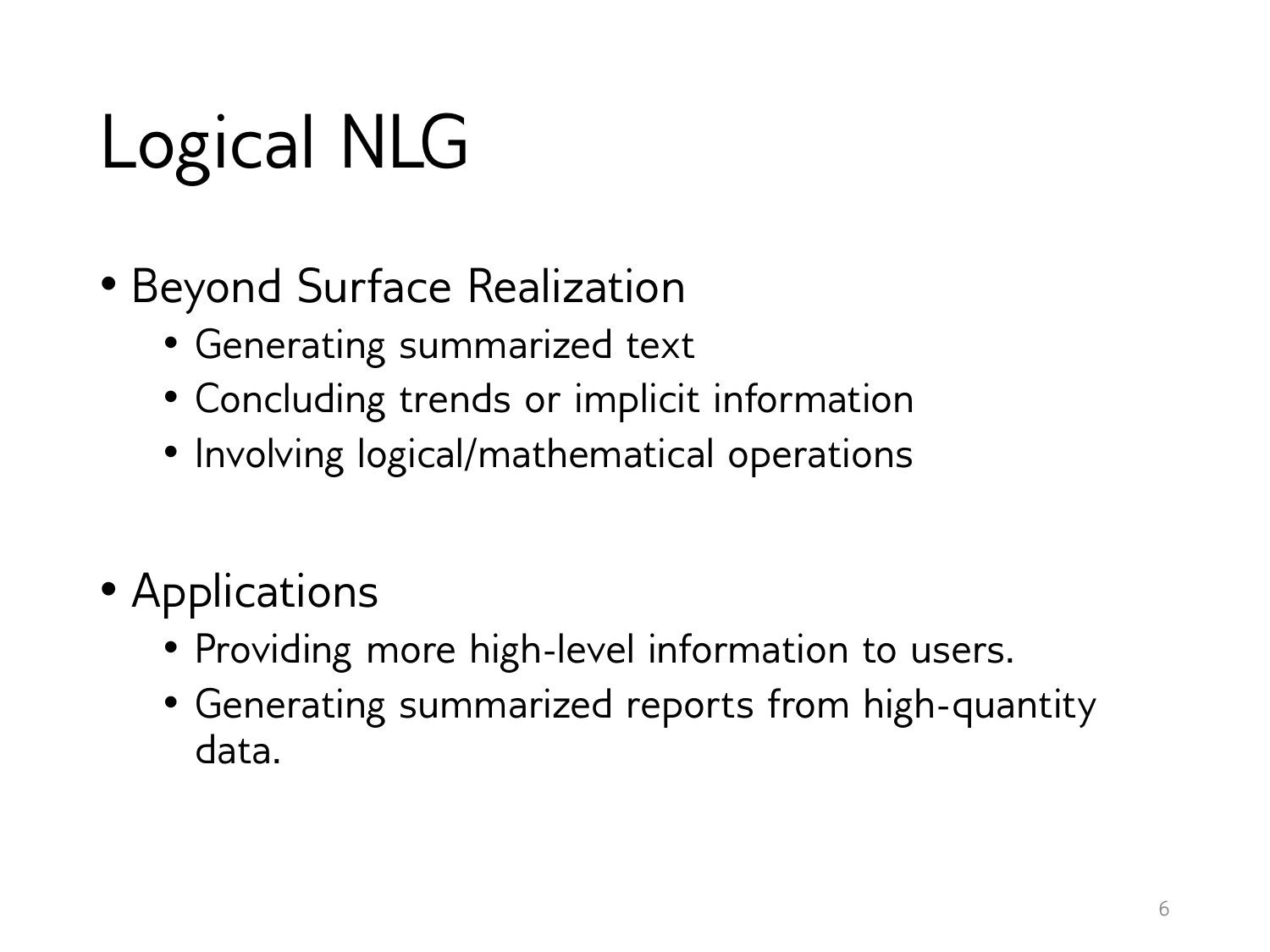

# Logical NLG
Beyond Surface Realization
Generating summarized text
Concluding trends or implicit information
Involving logical/mathematical operations

Applications
Providing more high-level information to users.
Generating summarized reports from high-quantity data.

6